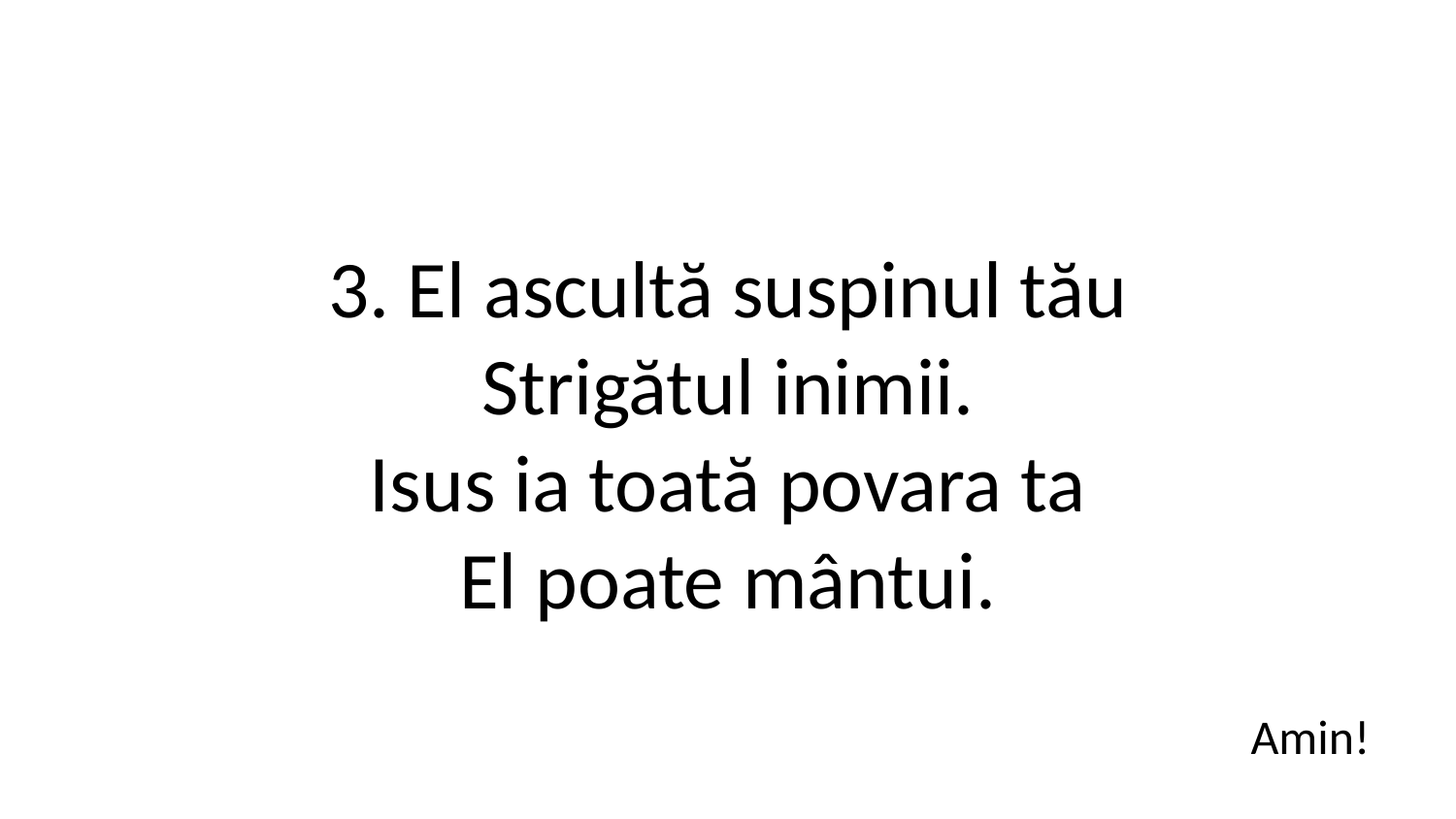

3. El ascultă suspinul tău
Strigătul inimii.
Isus ia toată povara ta
El poate mântui.

Amin!